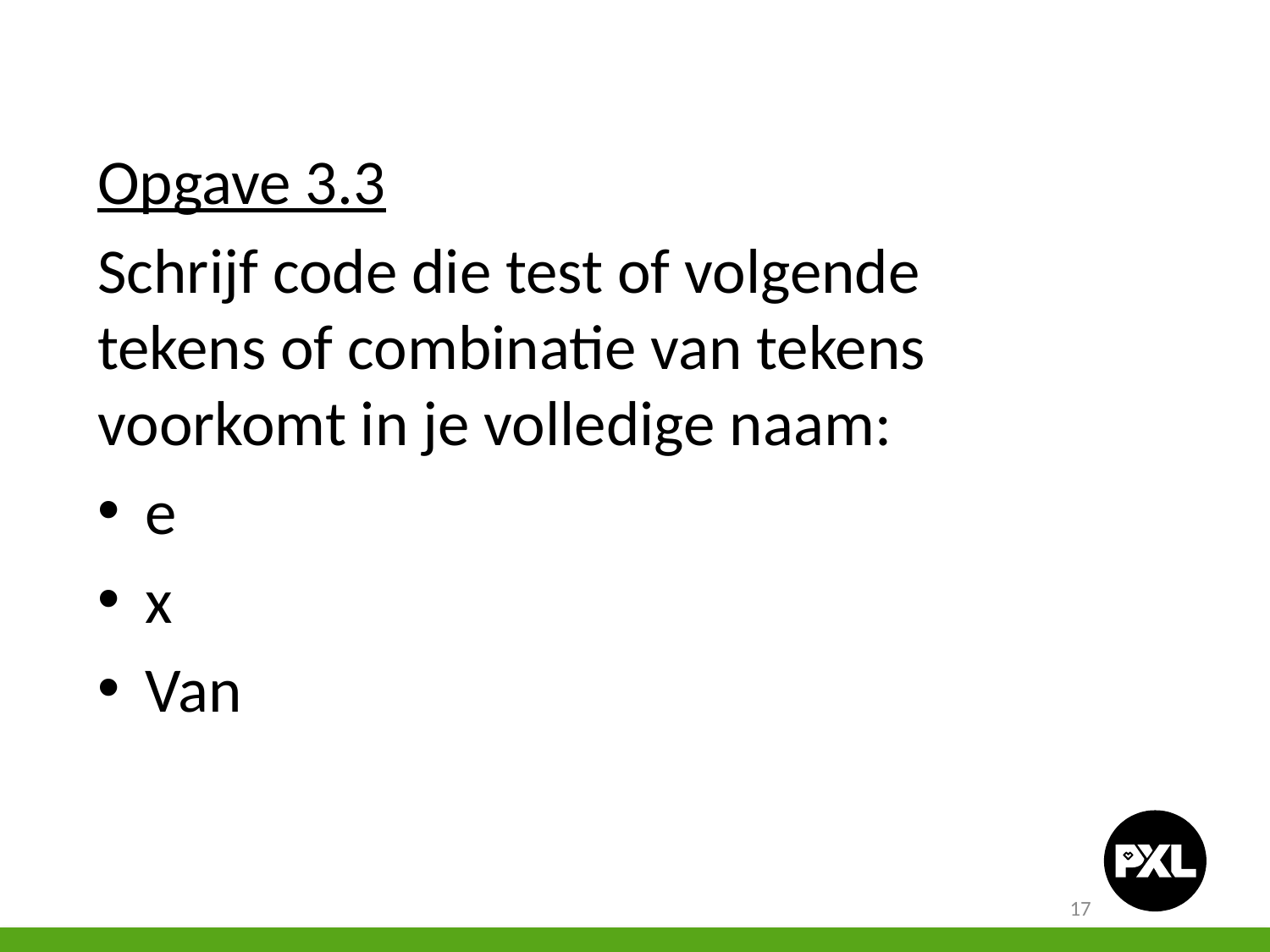

Opgave 3.3
Schrijf code die test of volgende tekens of combinatie van tekens voorkomt in je volledige naam:
e
x
Van
17